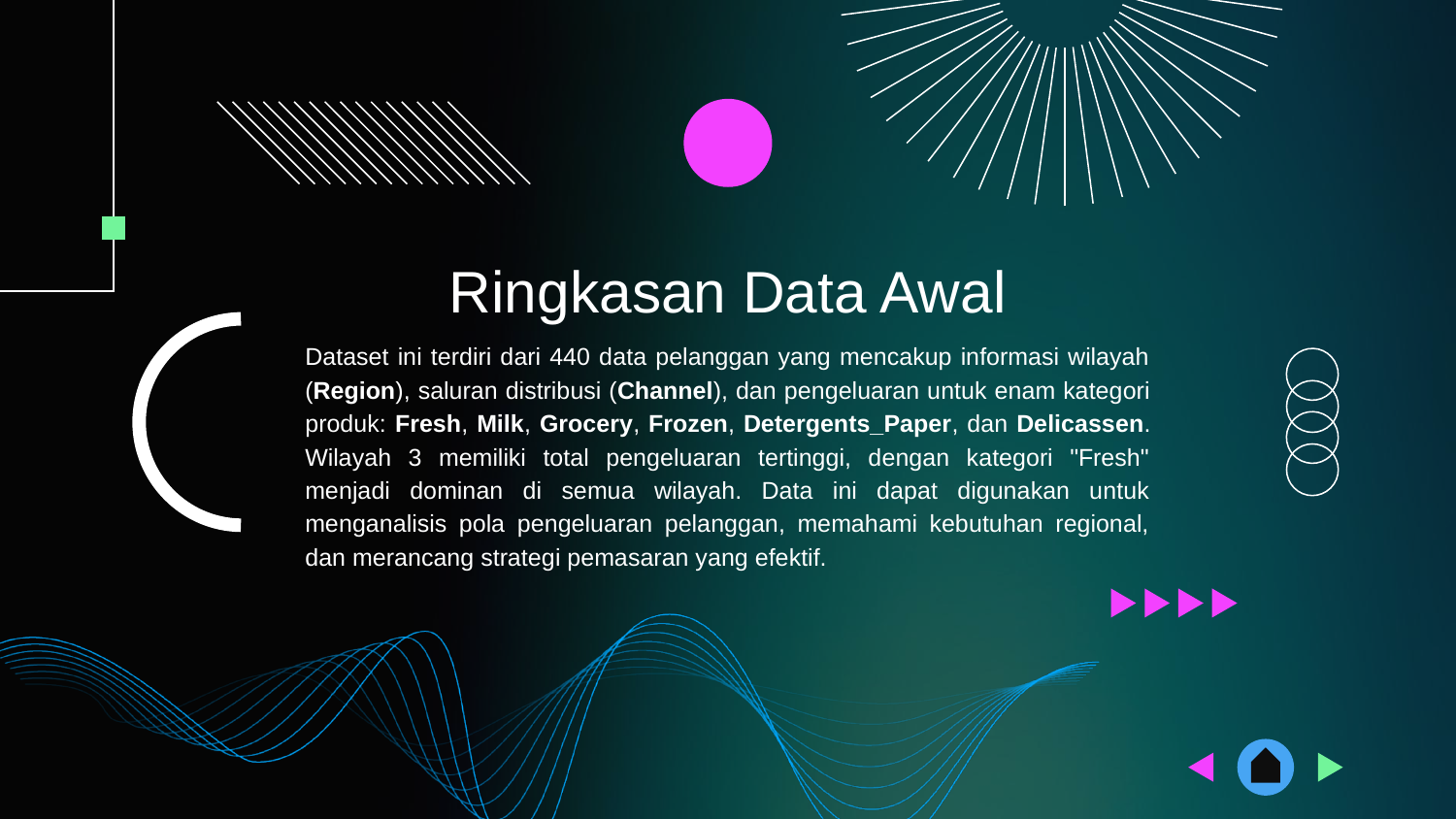

# Ringkasan Data Awal

Dataset ini terdiri dari 440 data pelanggan yang mencakup informasi wilayah (Region), saluran distribusi (Channel), dan pengeluaran untuk enam kategori produk: Fresh, Milk, Grocery, Frozen, Detergents_Paper, dan Delicassen. Wilayah 3 memiliki total pengeluaran tertinggi, dengan kategori "Fresh" menjadi dominan di semua wilayah. Data ini dapat digunakan untuk menganalisis pola pengeluaran pelanggan, memahami kebutuhan regional, dan merancang strategi pemasaran yang efektif.